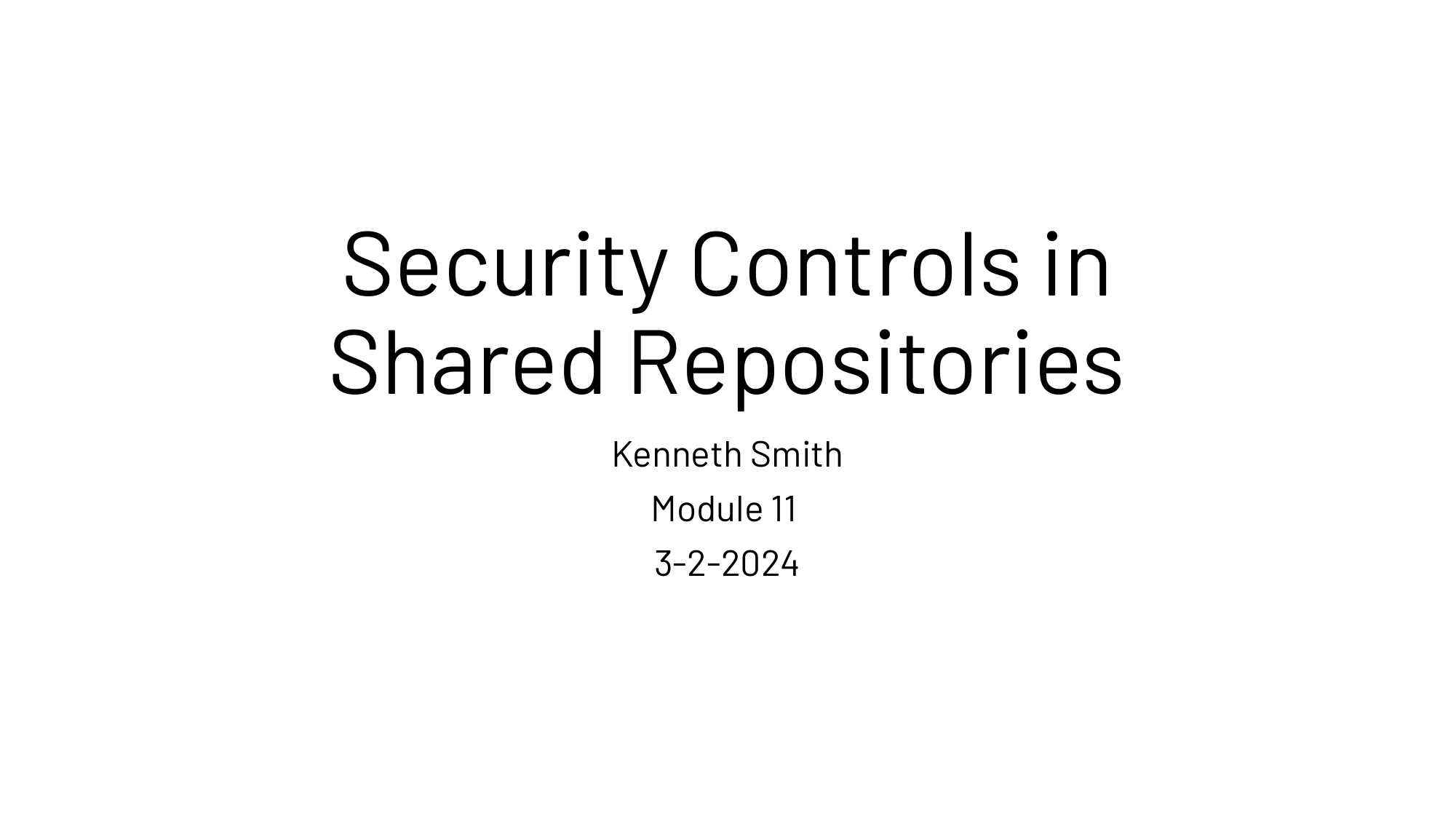

# Security Controls in Shared Repositories
Kenneth Smith
Module 11
3-2-2024